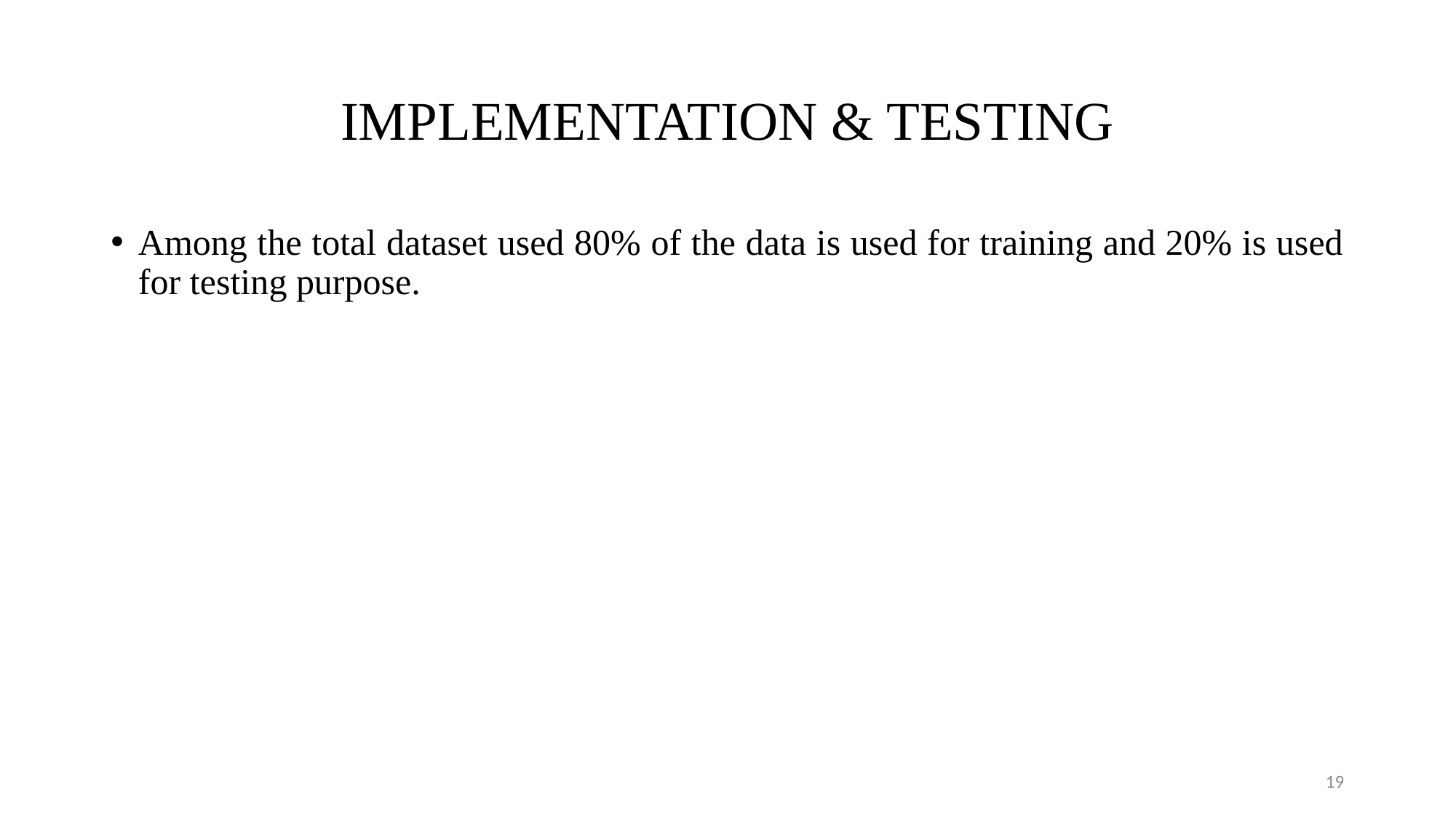

# IMPLEMENTATION & TESTING
Among the total dataset used 80% of the data is used for training and 20% is used for testing purpose.
19